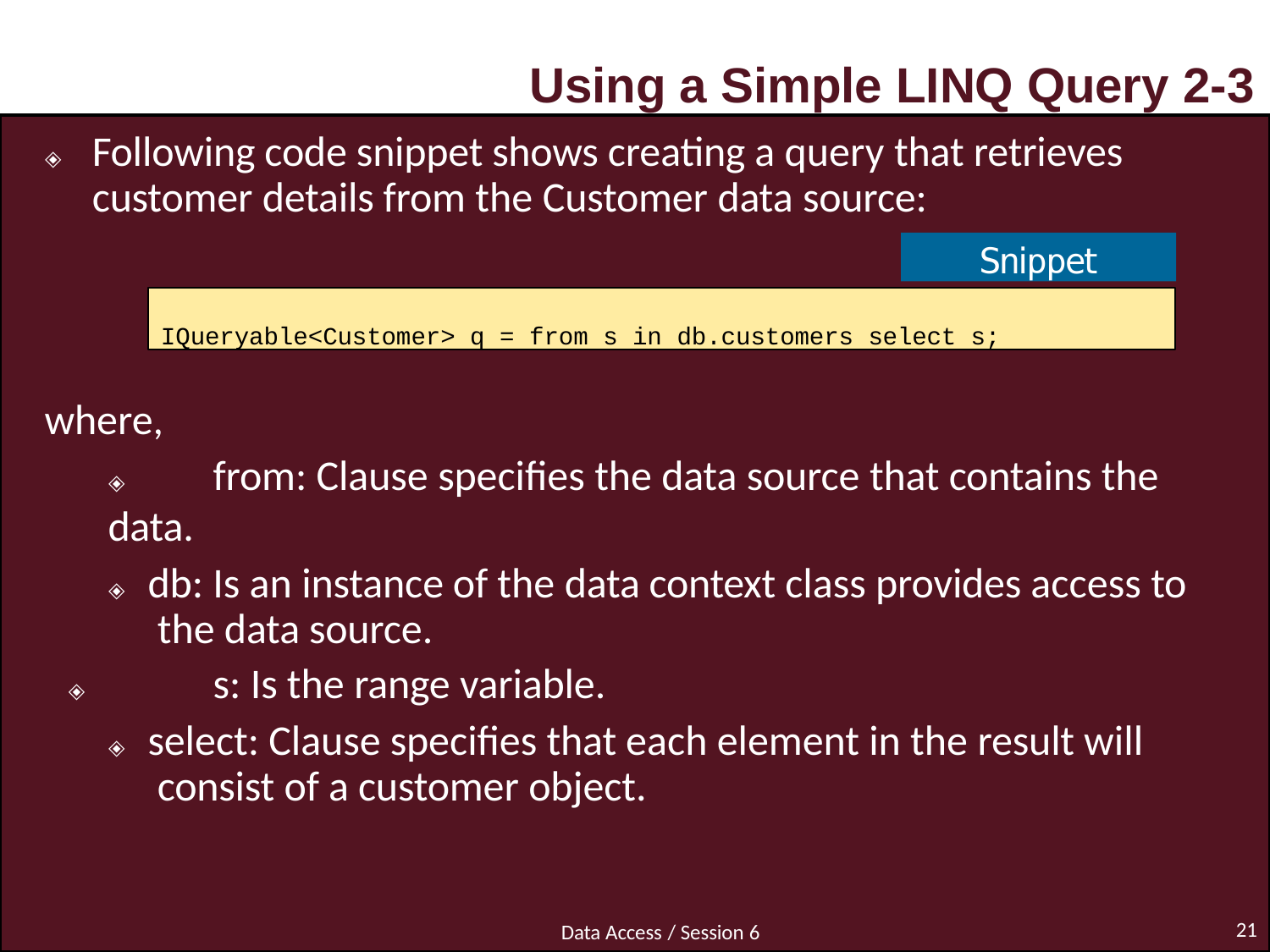

# Using a Simple LINQ Query 2-3
🞛	Following code snippet shows creating a query that retrieves  customer details from the Customer data source:
Snippet

IQueryable<Customer> q = from s in db.customers select s;
where,
🞛	from: Clause specifies the data source that contains the data.
🞛	db: Is an instance of the data context class provides access to  the data source.
🞛	s: Is the range variable.
🞛	select: Clause specifies that each element in the result will  consist of a customer object.
21
Data Access / Session 6